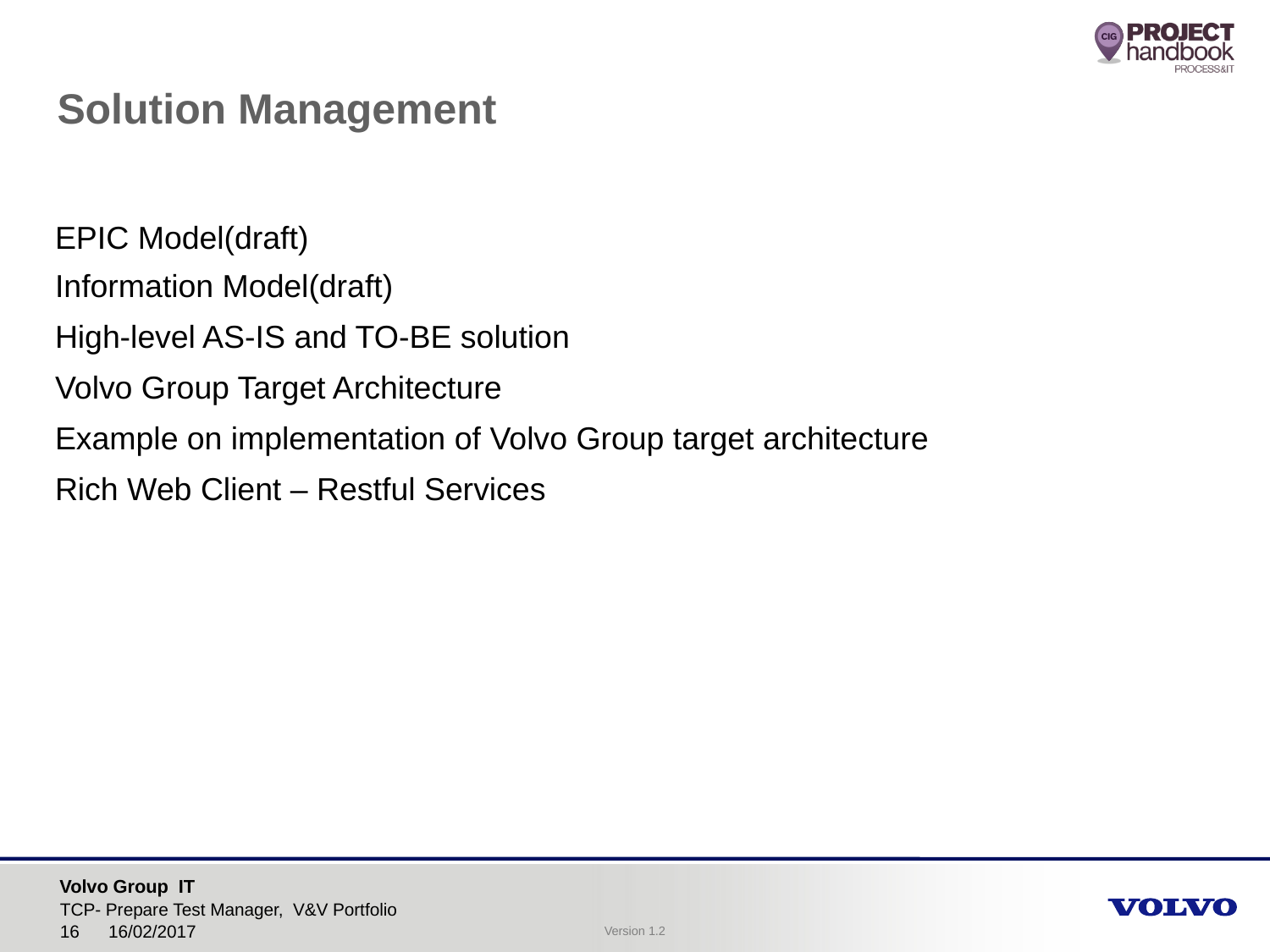

Solution Management
EPIC Model(draft)
Information Model(draft)
High-level AS-IS and TO-BE solution
Volvo Group Target Architecture
Example on implementation of Volvo Group target architecture
Rich Web Client – Restful Services

TCP- Prepare Test Manager,  V&V Portfolio

16/02/2017
16